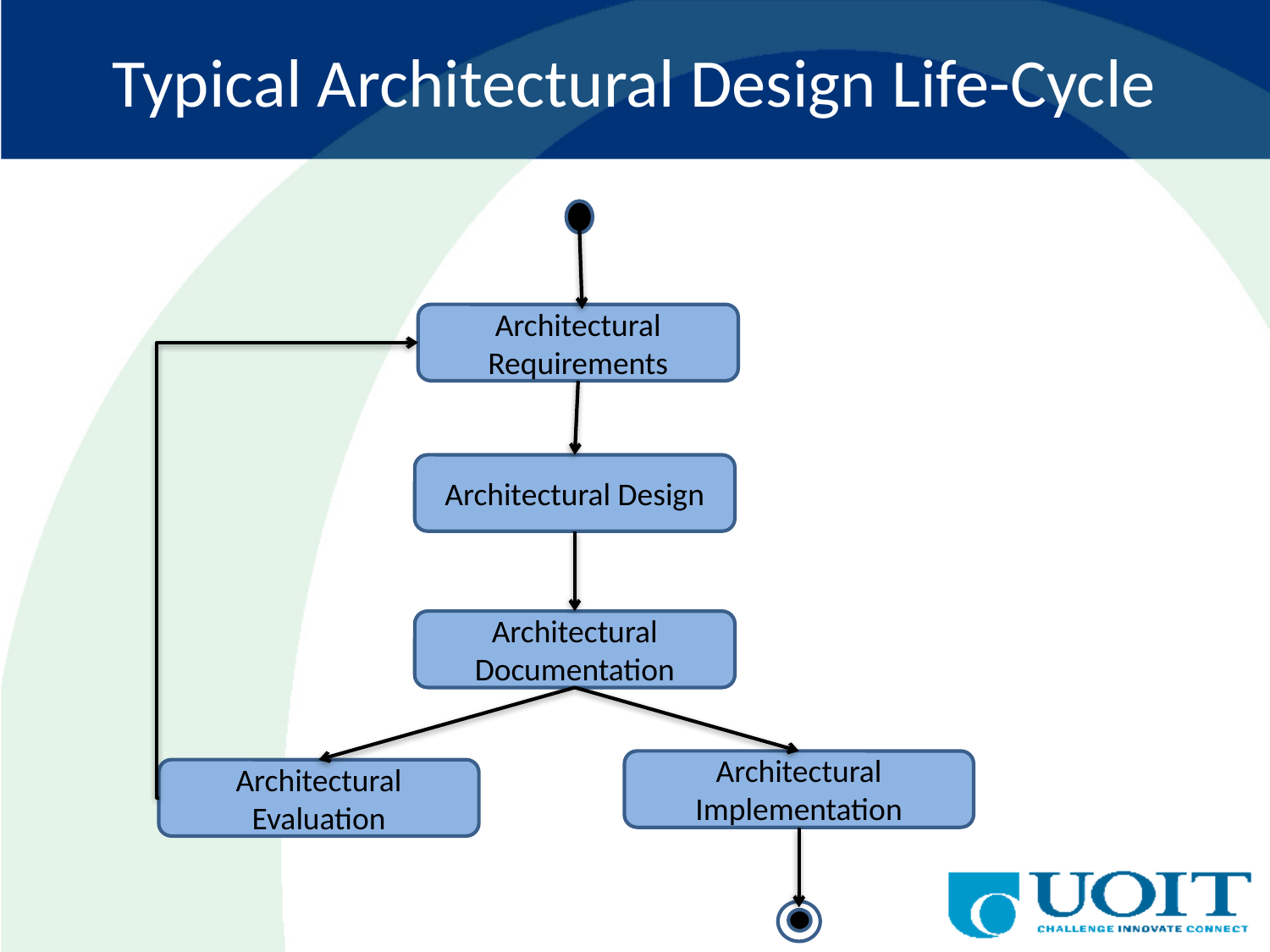

# Typical Architectural Design Life-Cycle

Architectural Requirements
Architectural Design
Architectural Documentation
Architectural Implementation
Architectural Evaluation